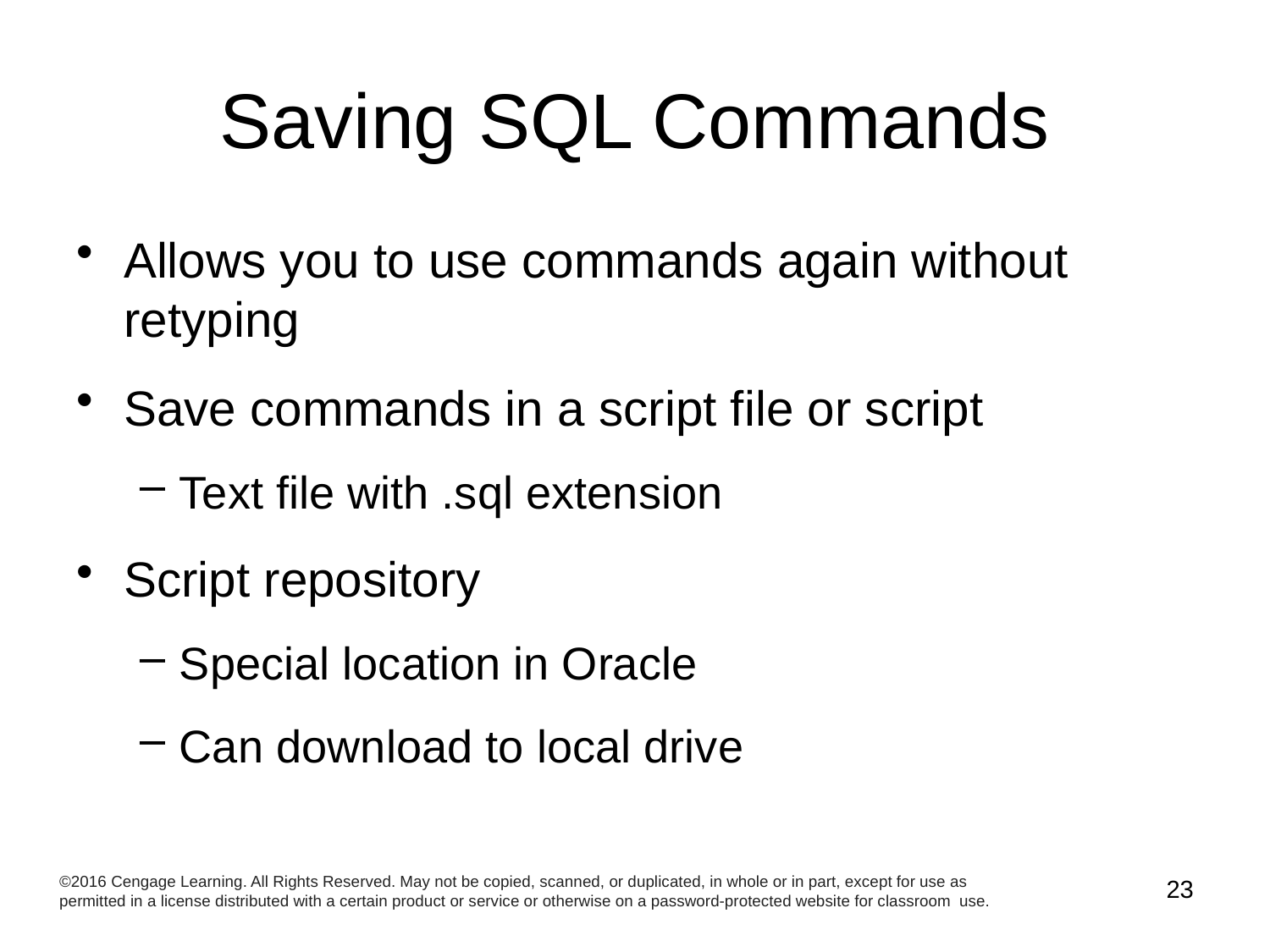

# Saving SQL Commands
Allows you to use commands again without retyping
Save commands in a script file or script
Text file with .sql extension
Script repository
Special location in Oracle
Can download to local drive

©2016 Cengage Learning. All Rights Reserved. May not be copied, scanned, or duplicated, in whole or in part, except for use as permitted in a license distributed with a certain product or service or otherwise on a password-protected website for classroom  use.
23